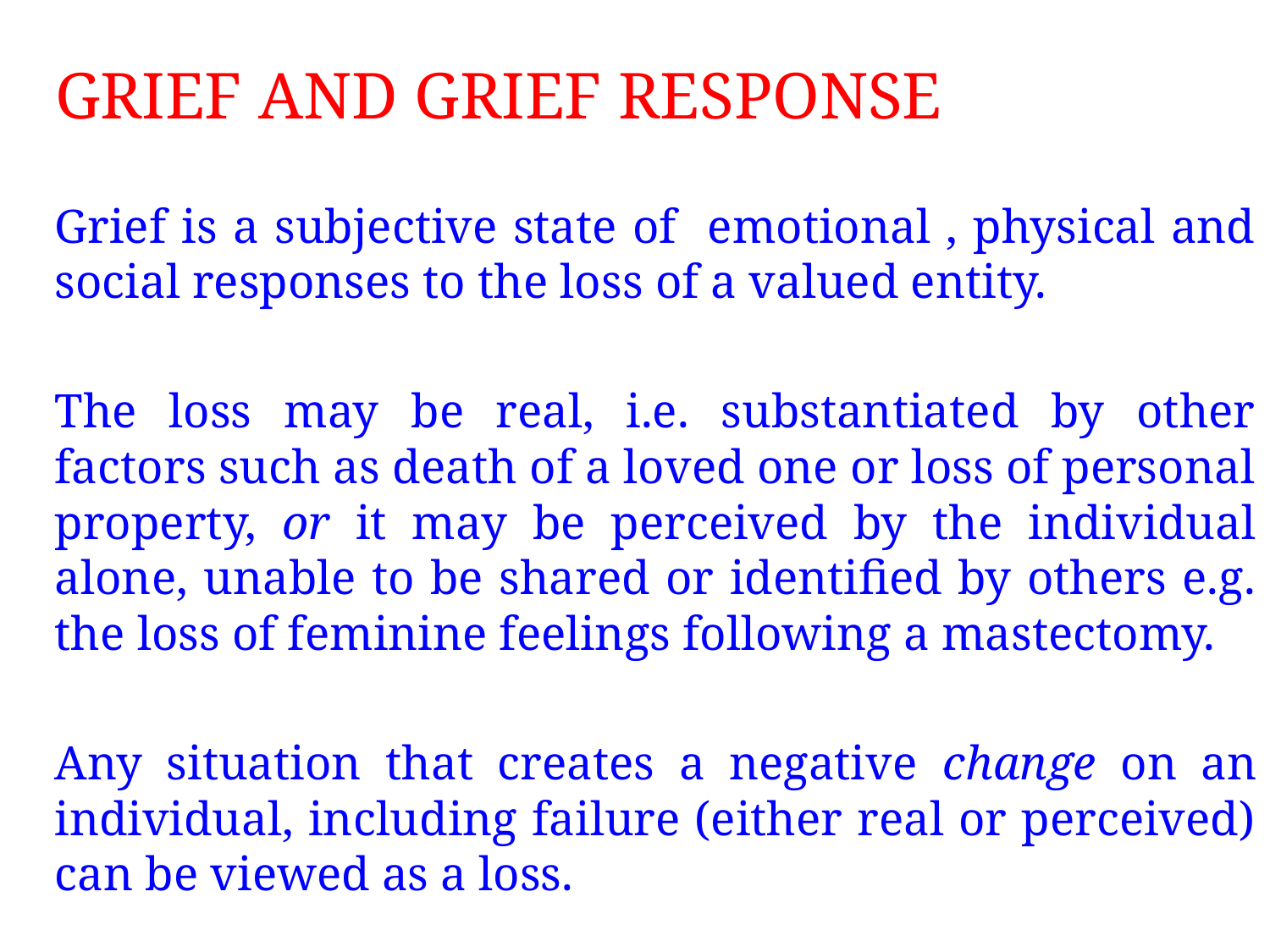

# GRIEF AND GRIEF RESPONSE
	Grief is a subjective state of  emotional , physical and social responses to the loss of a valued entity.

	The loss may be real, i.e. substantiated by other factors such as death of a loved one or loss of personal property, or it may be perceived by the individual alone, unable to be shared or identified by others e.g. the loss of feminine feelings following a mastectomy.

	Any situation that creates a negative change on an individual, including failure (either real or perceived) can be viewed as a loss.